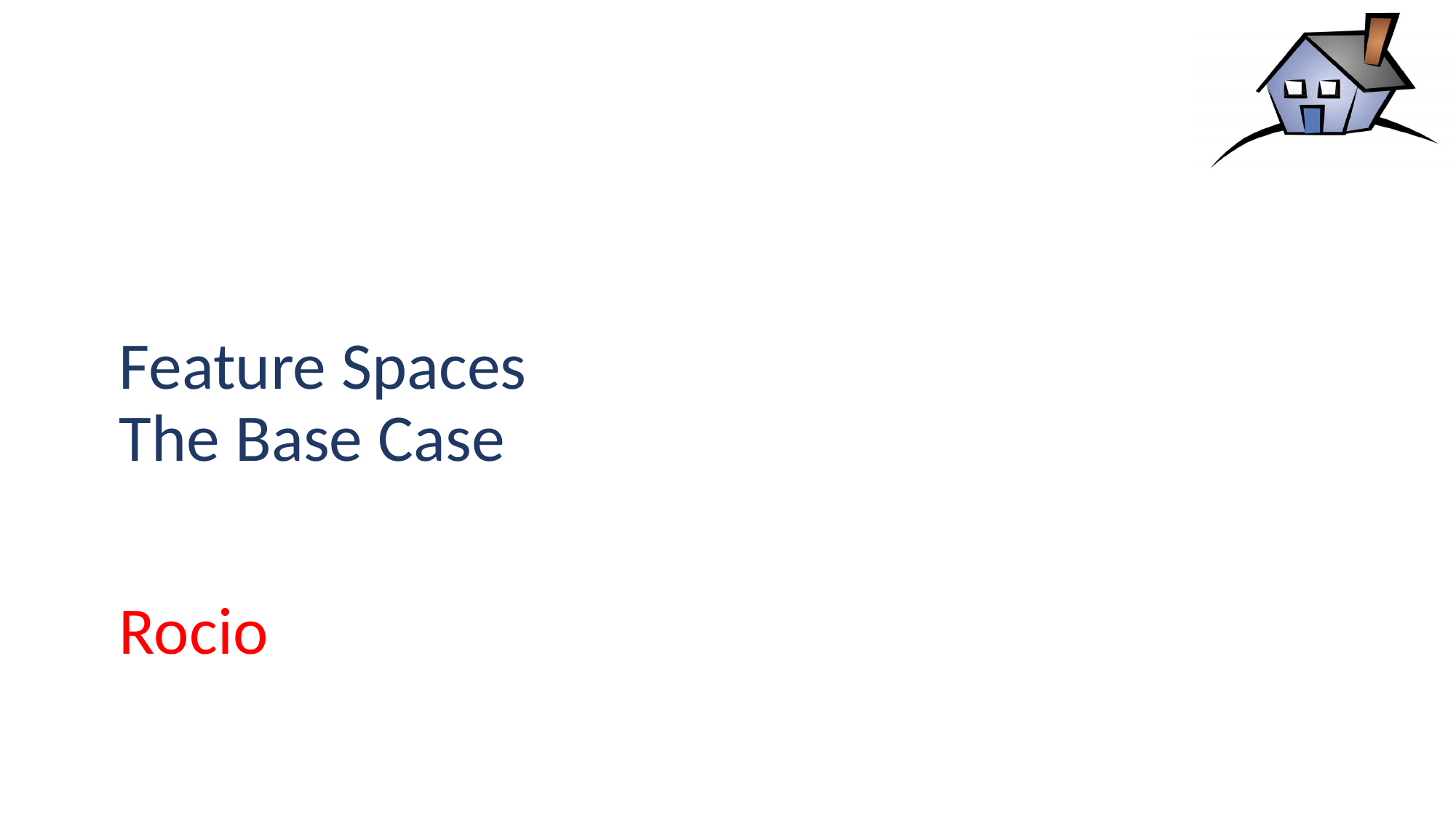

# Feature Spaces The Base Case
Rocio